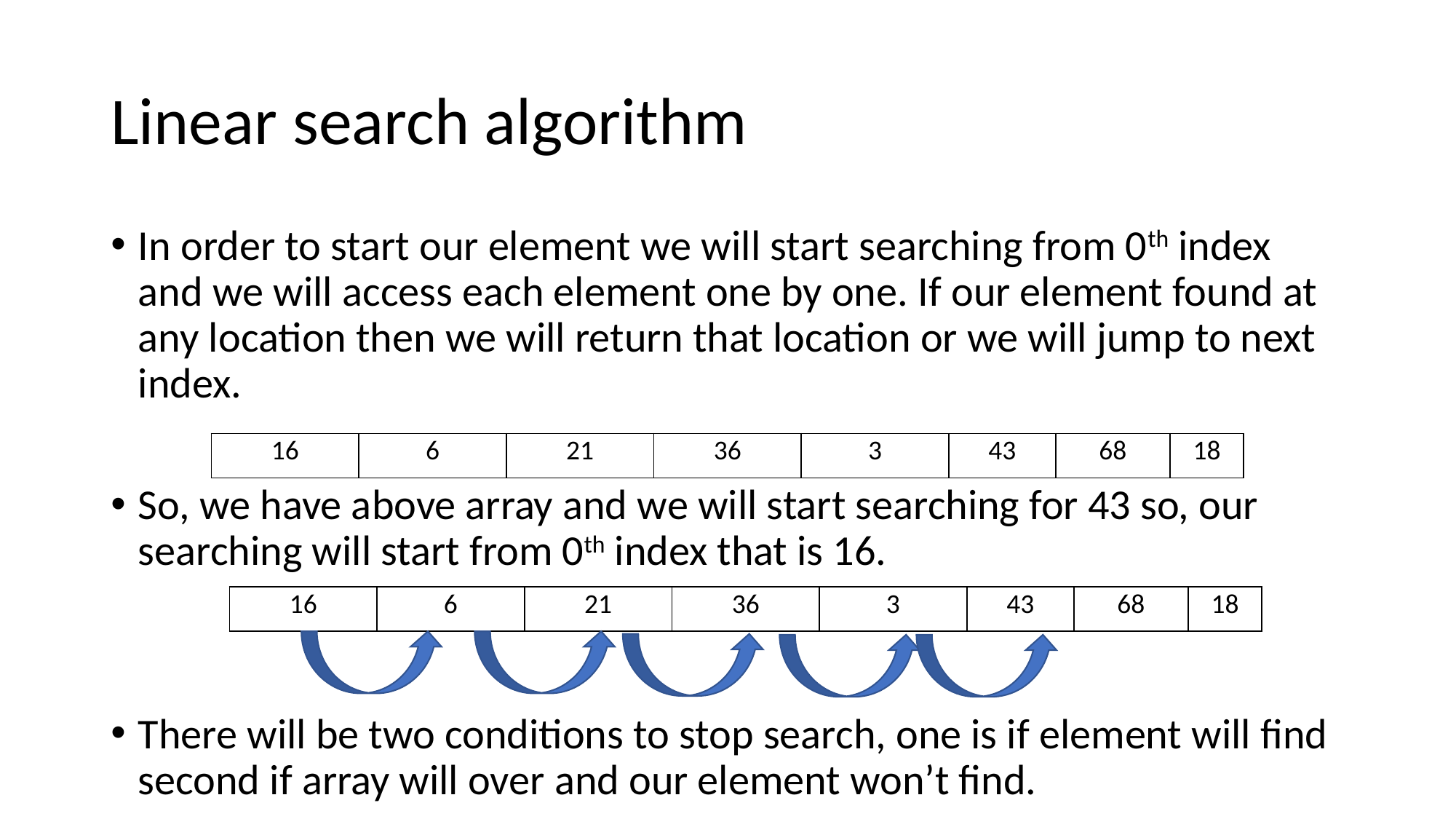

# Linear search algorithm
In order to start our element we will start searching from 0th index and we will access each element one by one. If our element found at any location then we will return that location or we will jump to next index.

So, we have above array and we will start searching for 43 so, our searching will start from 0th index that is 16.

There will be two conditions to stop search, one is if element will find second if array will over and our element won’t find.

| 16 | 6 | 21 | 36 | 3 | 43 | 68 | 18 |
| --- | --- | --- | --- | --- | --- | --- | --- |
| 16 | 6 | 21 | 36 | 3 | 43 | 68 | 18 |
| --- | --- | --- | --- | --- | --- | --- | --- |